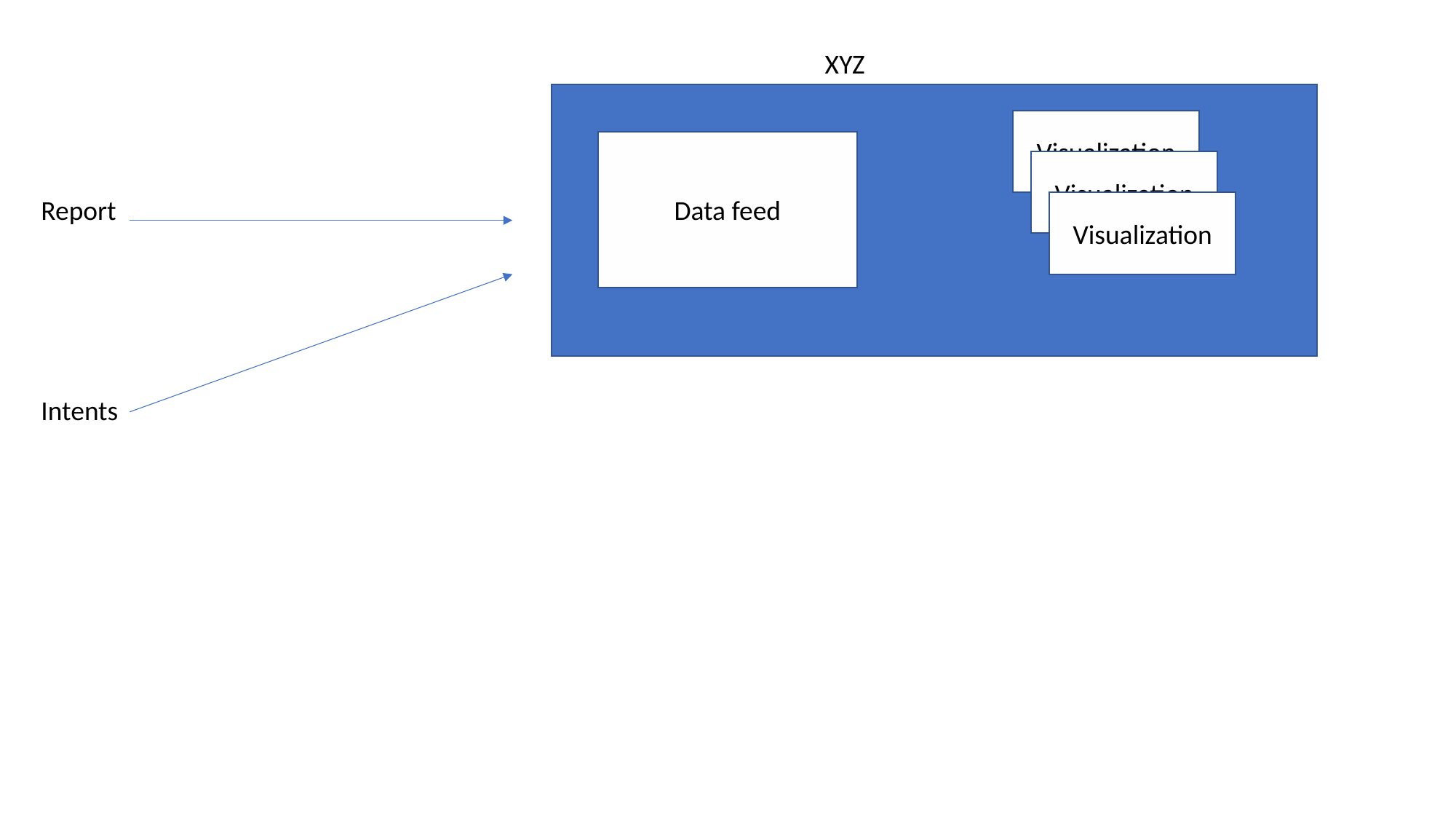

XYZ

Visualization
Data feed
Visualization
Report
Visualization
Intents